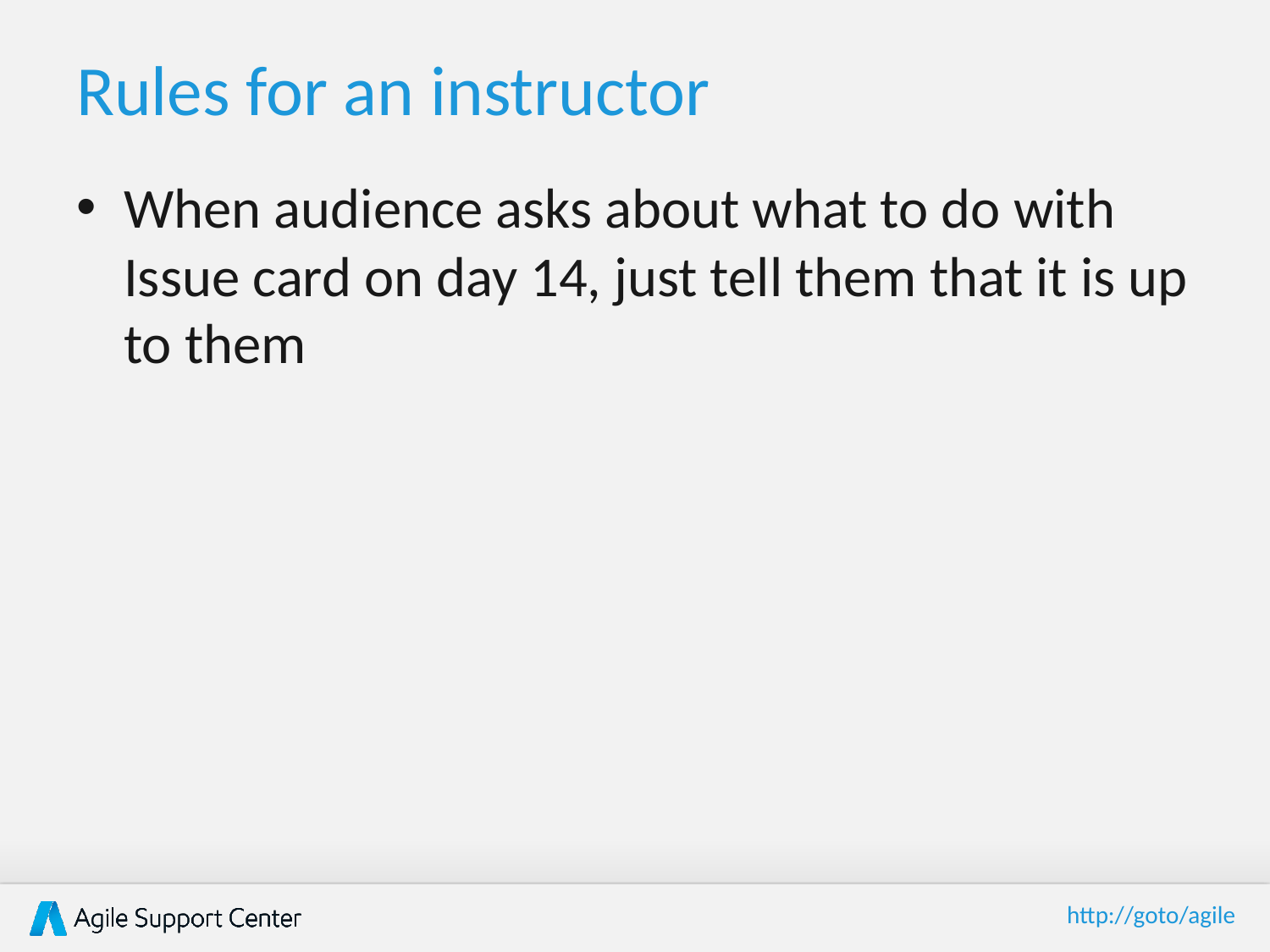

# Rules for an instructor
When audience asks about what to do with Issue card on day 14, just tell them that it is up to them